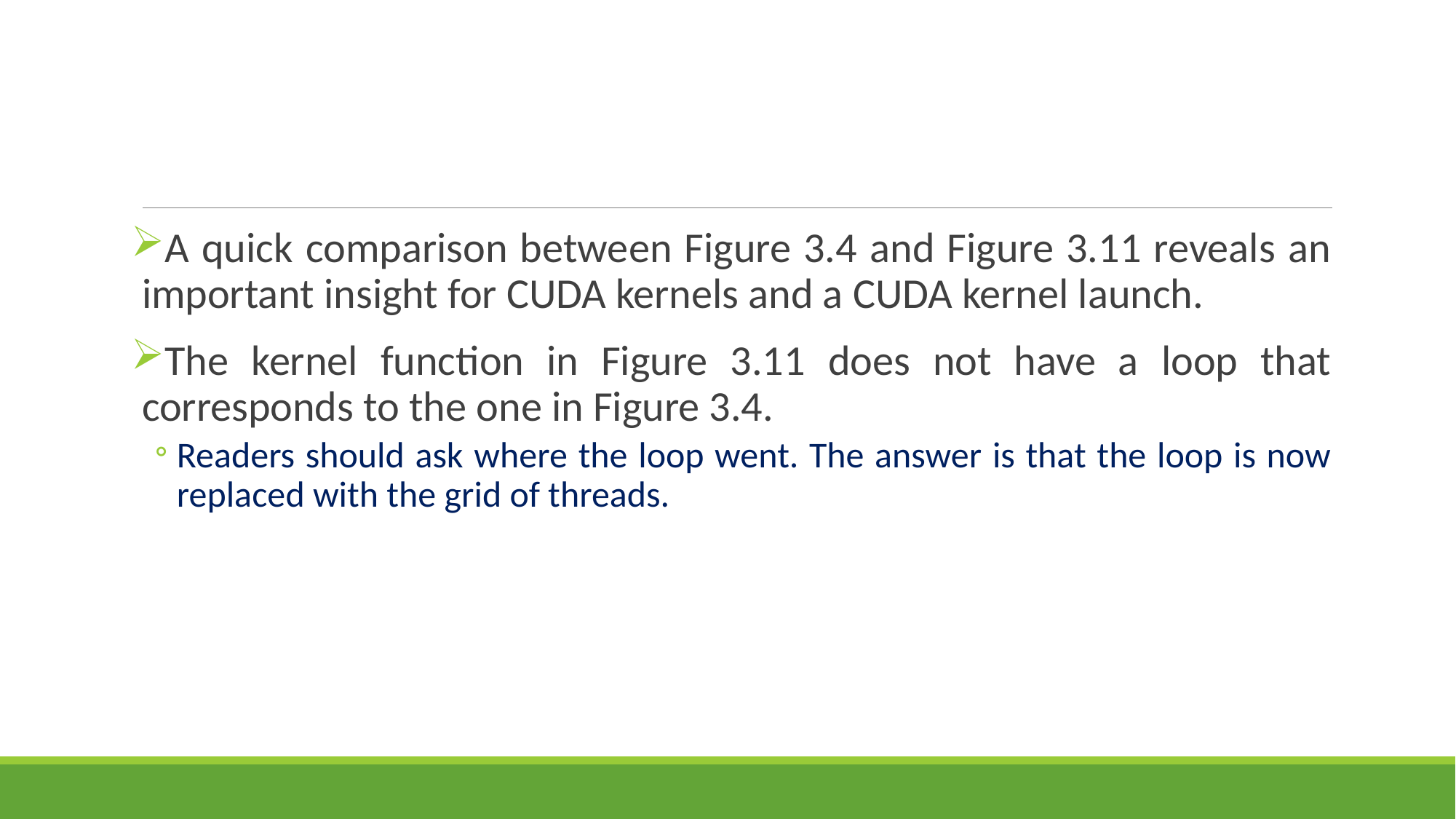

#
A quick comparison between Figure 3.4 and Figure 3.11 reveals an
important insight for CUDA kernels and a CUDA kernel launch.
The kernel function in Figure 3.11 does not have a loop that corresponds to the one in Figure 3.4.
Readers should ask where the loop went. The answer is that the loop is now replaced with the grid of threads.